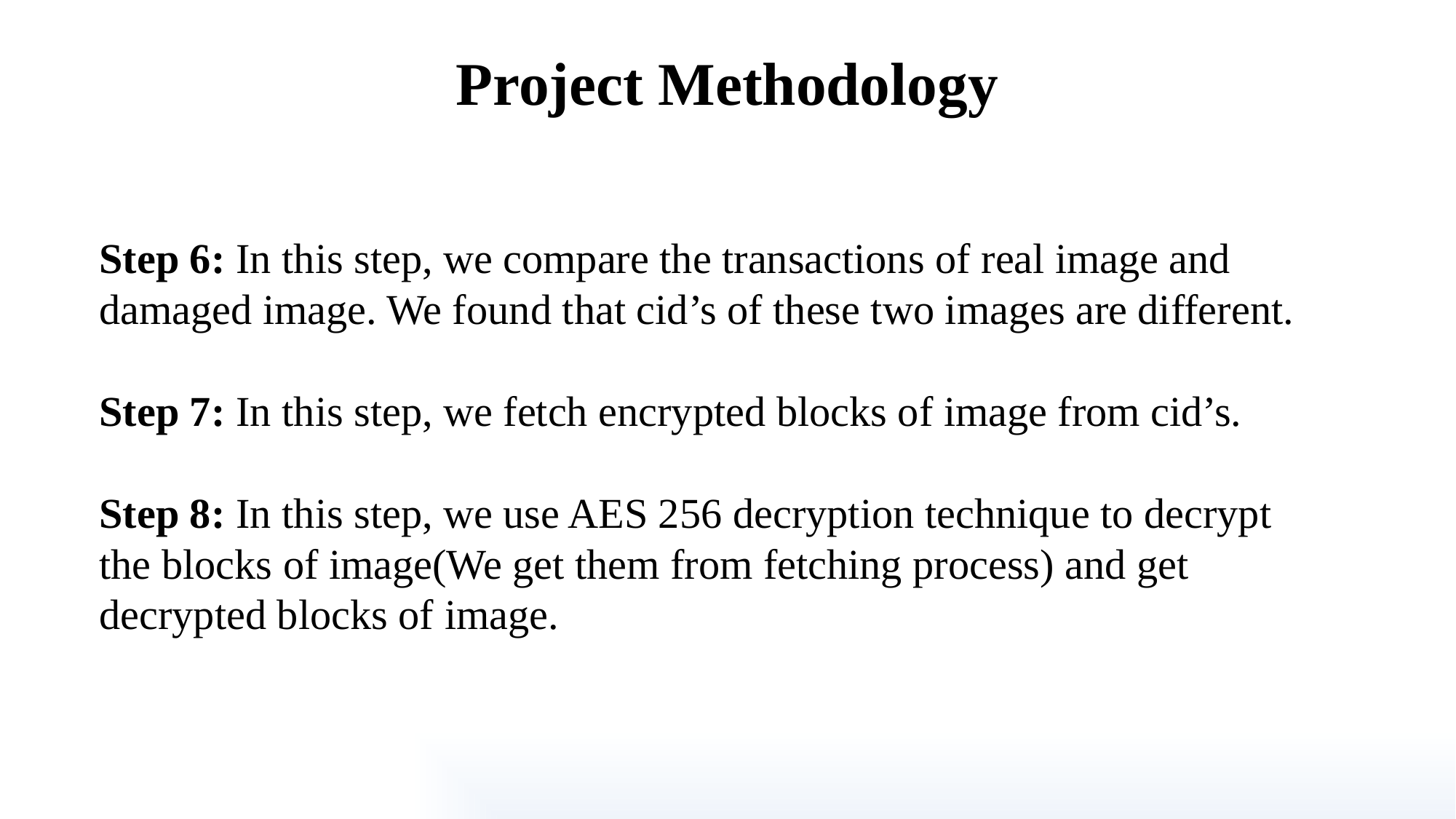

Project Methodology

Step 6: In this step, we compare the transactions of real image and damaged image. We found that cid’s of these two images are different.

Step 7: In this step, we fetch encrypted blocks of image from cid’s.

Step 8: In this step, we use AES 256 decryption technique to decrypt the blocks of image(We get them from fetching process) and get decrypted blocks of image.